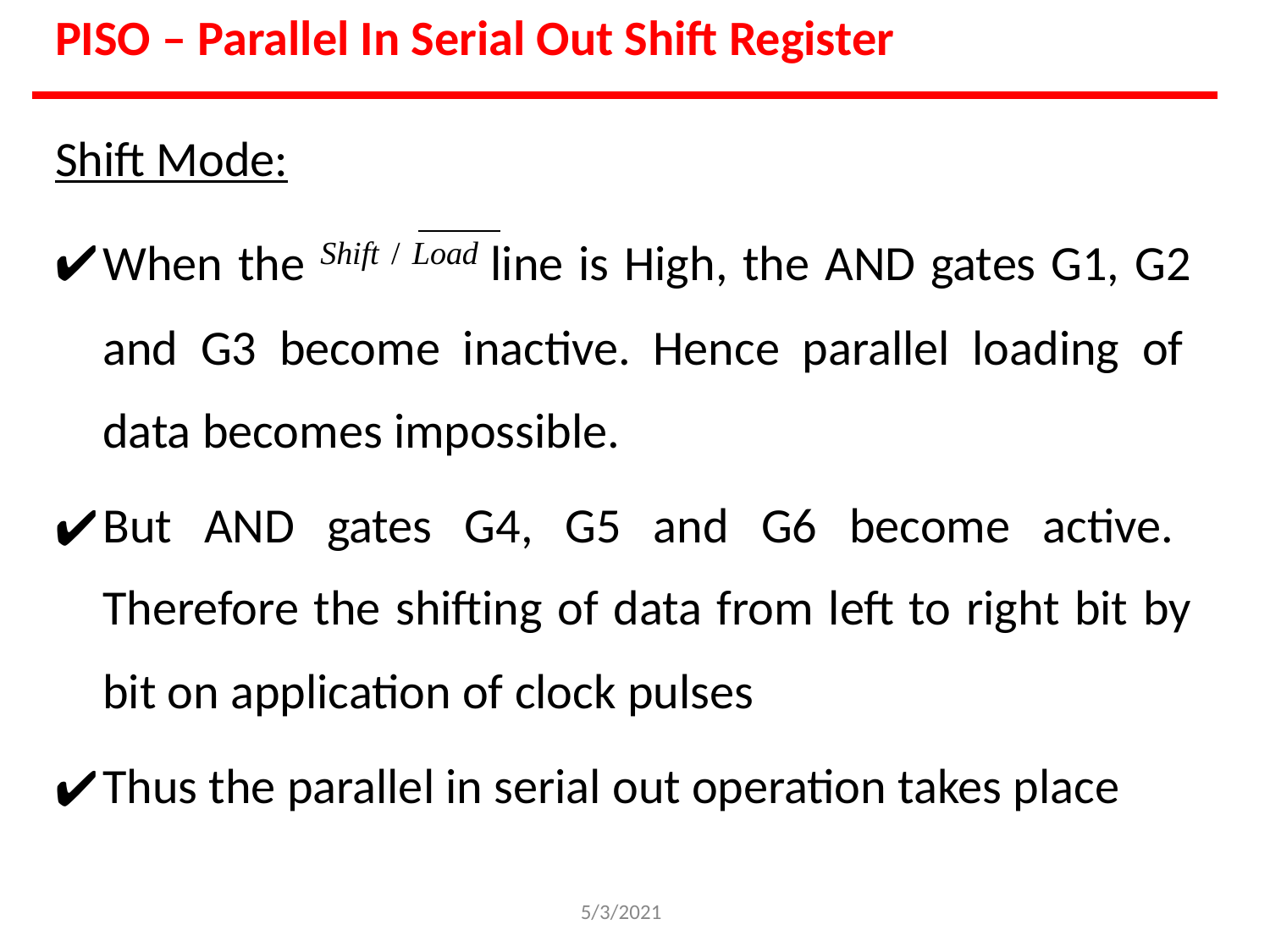

PISO – Parallel In Serial Out Shift Register

Shift Mode:
When the Shift / Load line is High, the AND gates G1, G2  and G3 become inactive. Hence parallel loading of  data becomes impossible.
But AND gates G4, G5 and G6 become active.  Therefore the shifting of data from left to right bit by  bit on application of clock pulses
Thus the parallel in serial out operation takes place

5/3/2021